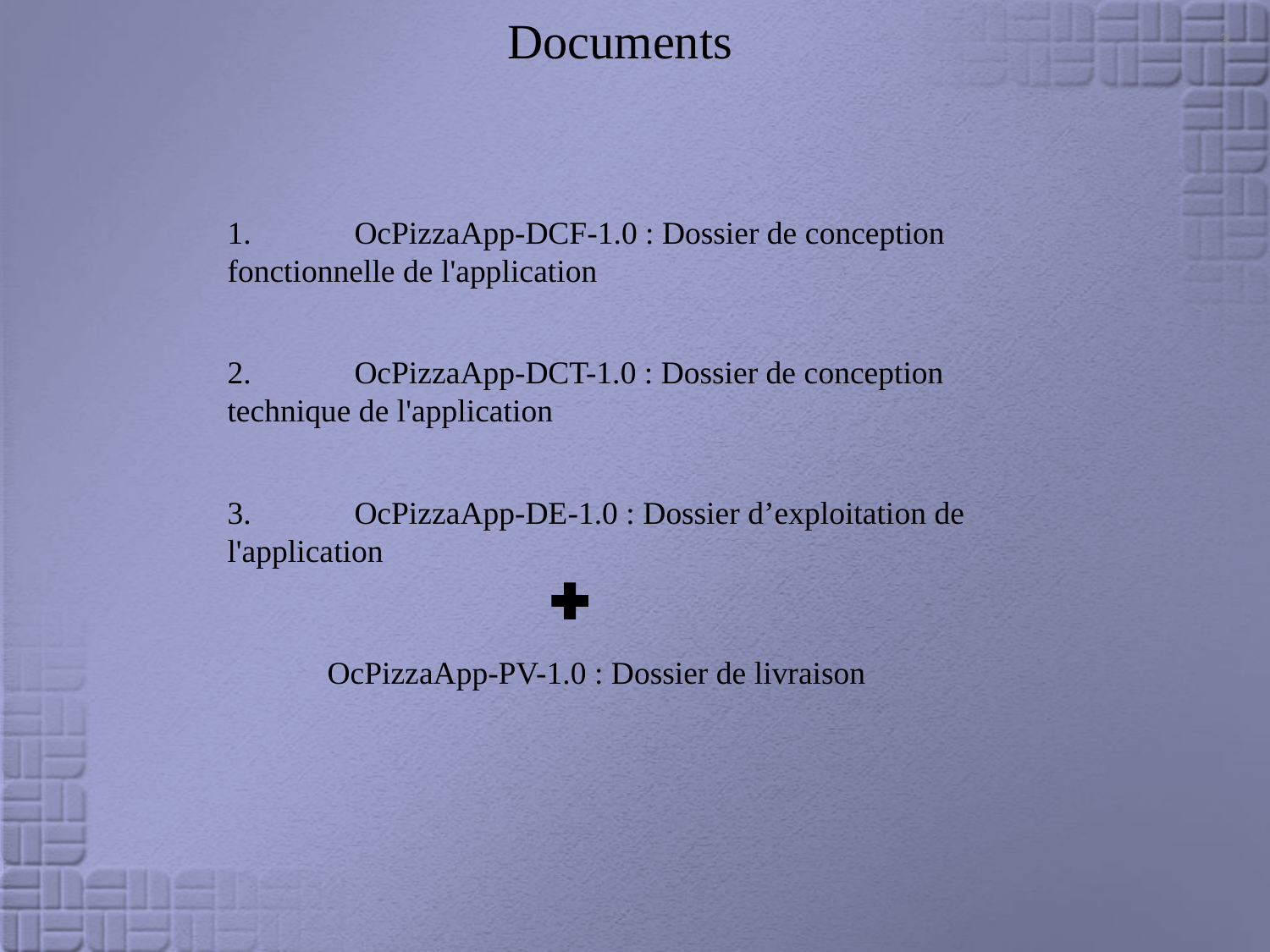

3
Documents
1.	OcPizzaApp-DCF-1.0 : Dossier de conception fonctionnelle de l'application
2.	OcPizzaApp-DCT-1.0 : Dossier de conception technique de l'application
3.	OcPizzaApp-DE-1.0 : Dossier d’exploitation de l'application

OcPizzaApp-PV-1.0 : Dossier de livraison